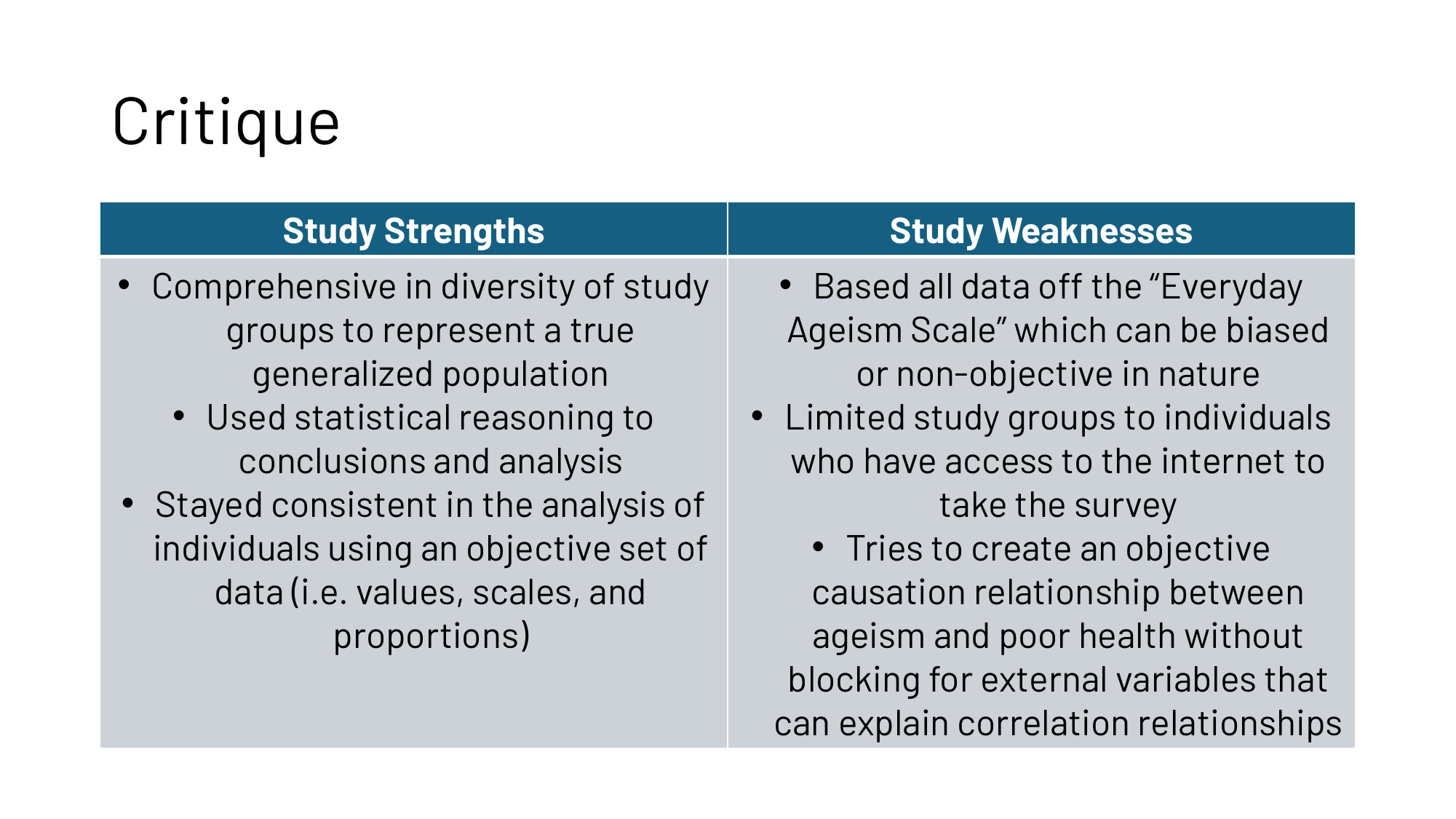

# Critique
| Study Strengths | Study Weaknesses |
| --- | --- |
| Comprehensive in diversity of study groups to represent a true generalized population Used statistical reasoning to conclusions and analysis Stayed consistent in the analysis of individuals using an objective set of data (i.e. values, scales, and proportions) | Based all data off the “Everyday Ageism Scale” which can be biased or non-objective in nature Limited study groups to individuals who have access to the internet to take the survey Tries to create an objective causation relationship between ageism and poor health without blocking for external variables that can explain correlation relationships |